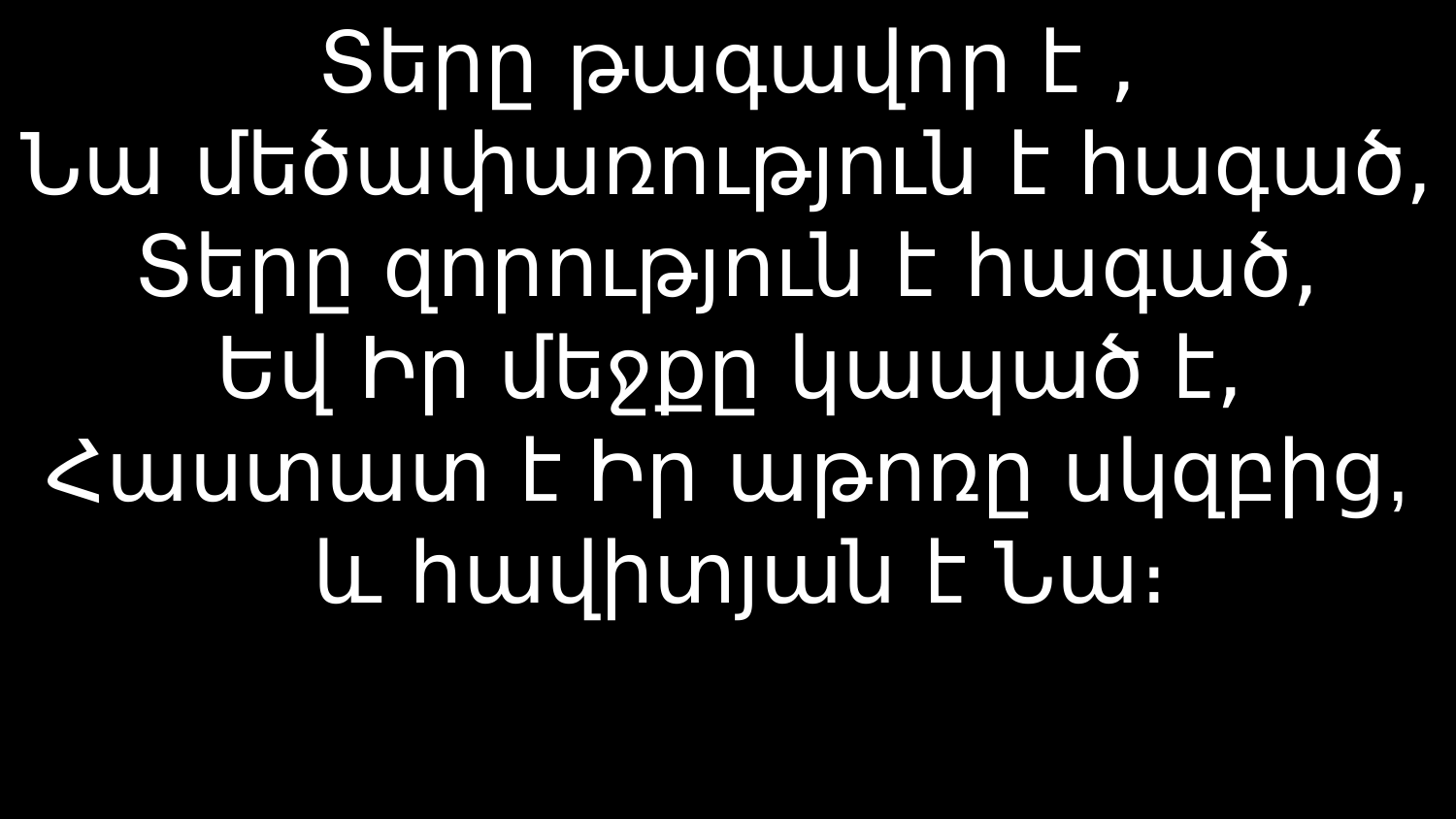

# Տերը թագավոր է , Նա մեծափառություն է հագած, Տերը զորություն է հագած, Եվ Իր մեջքը կապած է, Հաստատ է Իր աթոռը սկզբից, և հավիտյան է Նա։